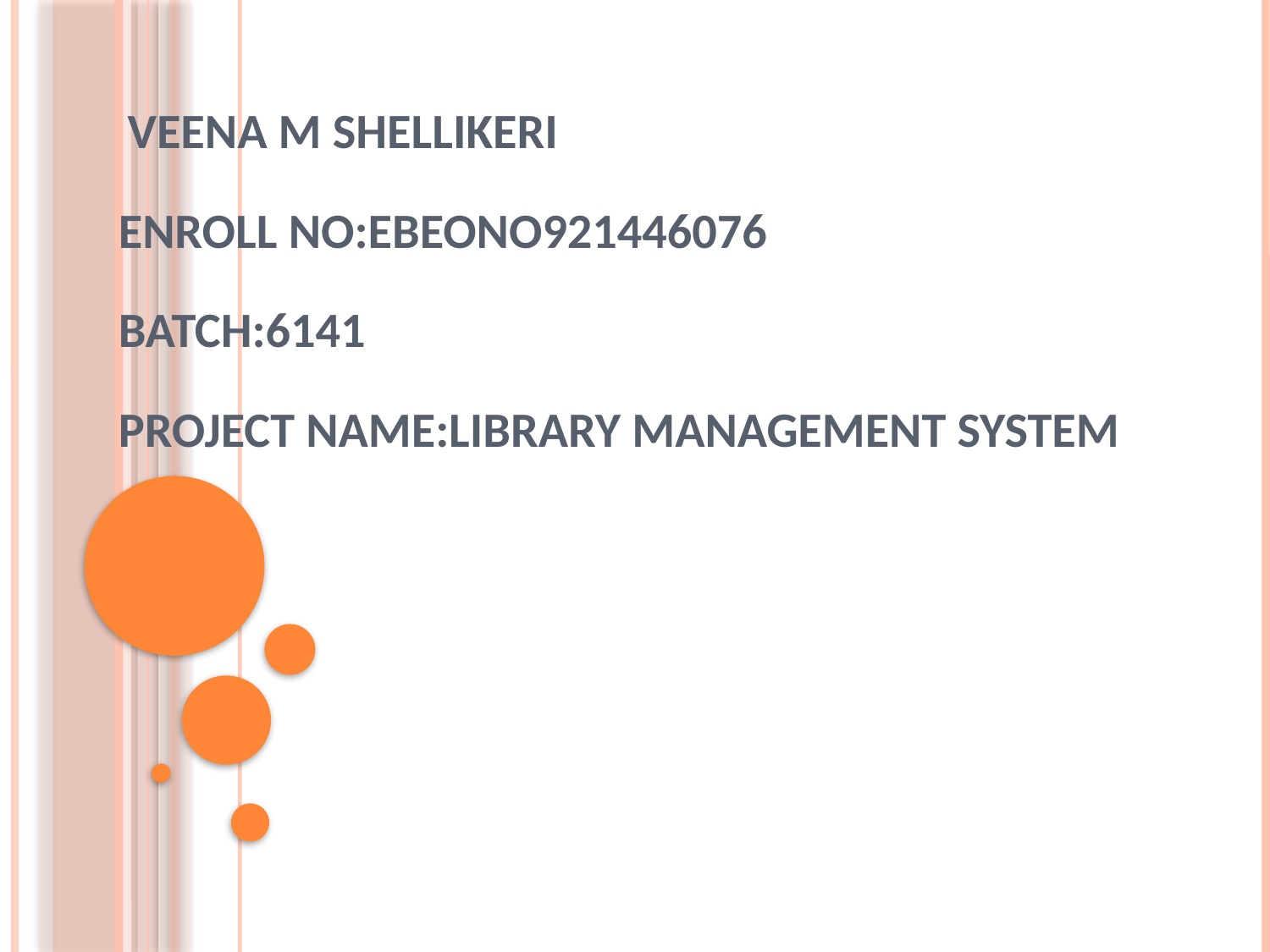

VEENA M SHELLIKERI
ENROLL NO:EBEONO921446076
BATCH:6141
PROJECT NAME:LIBRARY MANAGEMENT SYSTEM